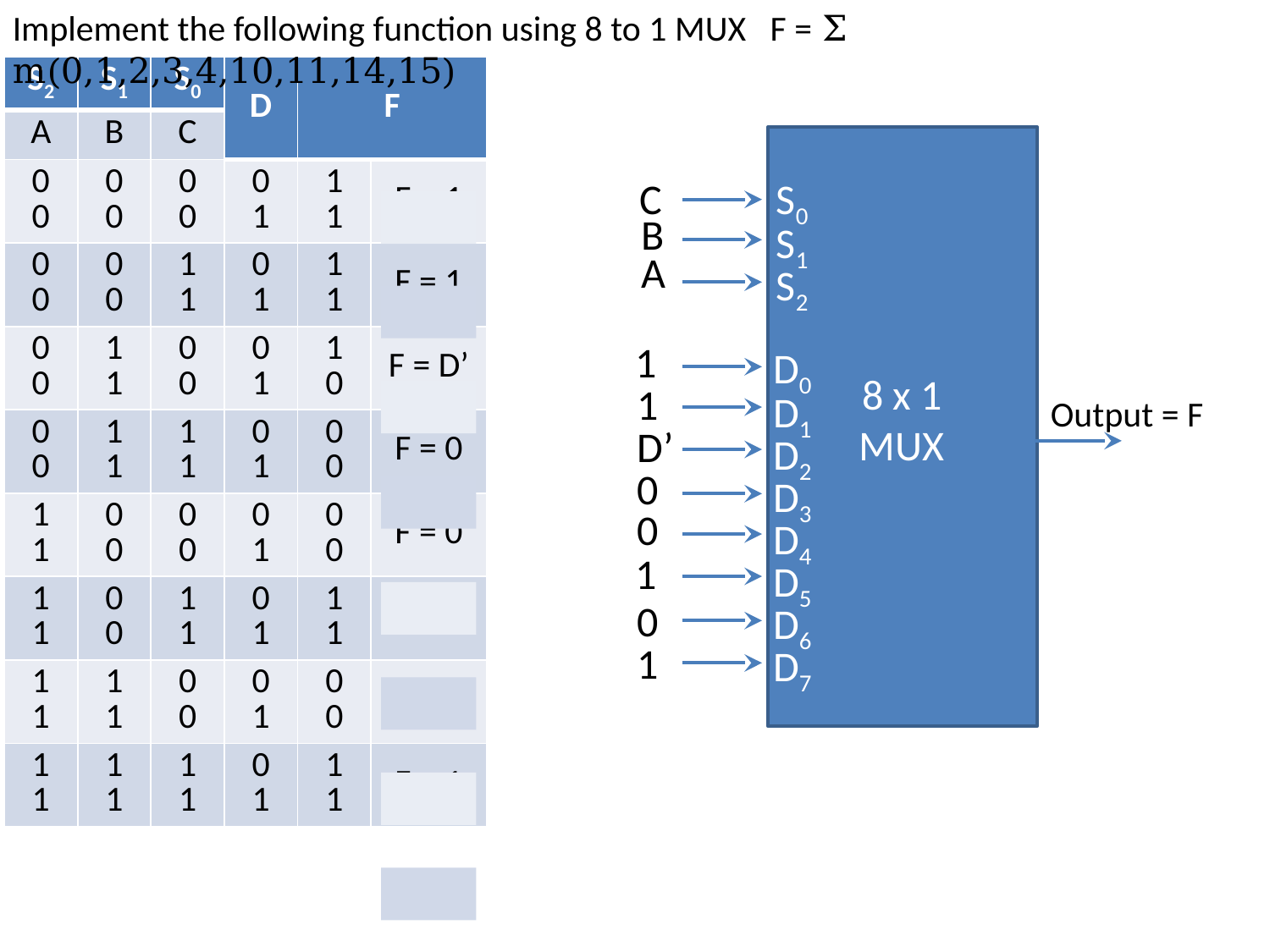

Implement the following function using 8 to 1 MUX   F = Σ m(0,1,2,3,4,10,11,14,15)
| S2 | S1 | S0 | D | F |  |
| --- | --- | --- | --- | --- | --- |
| A | B | C |  |  |  |
| 0 0 | 0 0 | 0 0 | 0 1 | 1 1 | F = 1 |
| 0 0 | 0 0 | 1 1 | 0 1 | 1 1 | F = 1 |
| 0 0 | 1 1 | 0 0 | 0 1 | 1 0 | F = D’ |
| 0 0 | 1 1 | 1 1 | 0 1 | 0 0 | F = 0 |
| 1 1 | 0 0 | 0 0 | 0 1 | 0 0 | F = 0 |
| 1 1 | 0 0 | 1 1 | 0 1 | 1 1 | F = 1 |
| 1 1 | 1 1 | 0 0 | 0 1 | 0 0 | F = 0 |
| 1 1 | 1 1 | 1 1 | 0 1 | 1 1 | F = 1 |

C
S0

B
S1
A
S2

1
D0
8 x 1 MUX
1
D1

Output = F
D’
D2
0
D3

0
D4
1
D5

0
D6
1
D7